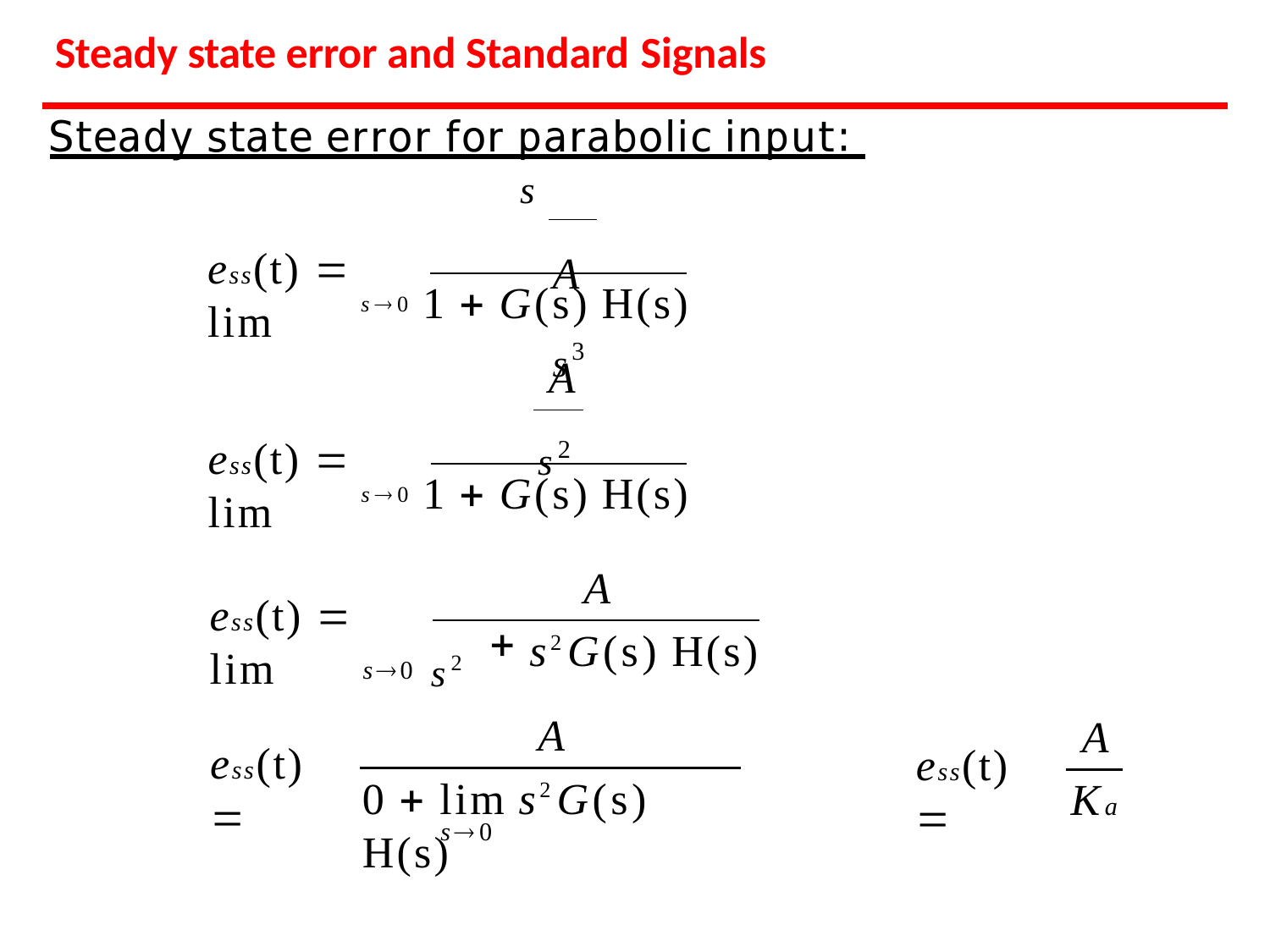

Steady state error and Standard Signals
Steady state error for parabolic input:
s		A  s3

ess(t) = lim
s→0 1 + G(s) H(s)
A

s2

ess(t) = lim
s→0 1 + G(s) H(s)

A
ess(t) = lim
s→0 s2

s2G(s) H(s)
A
A
ess(t) =
ess(t) =

0 + lim s2G(s) H(s)
Ka

s→0